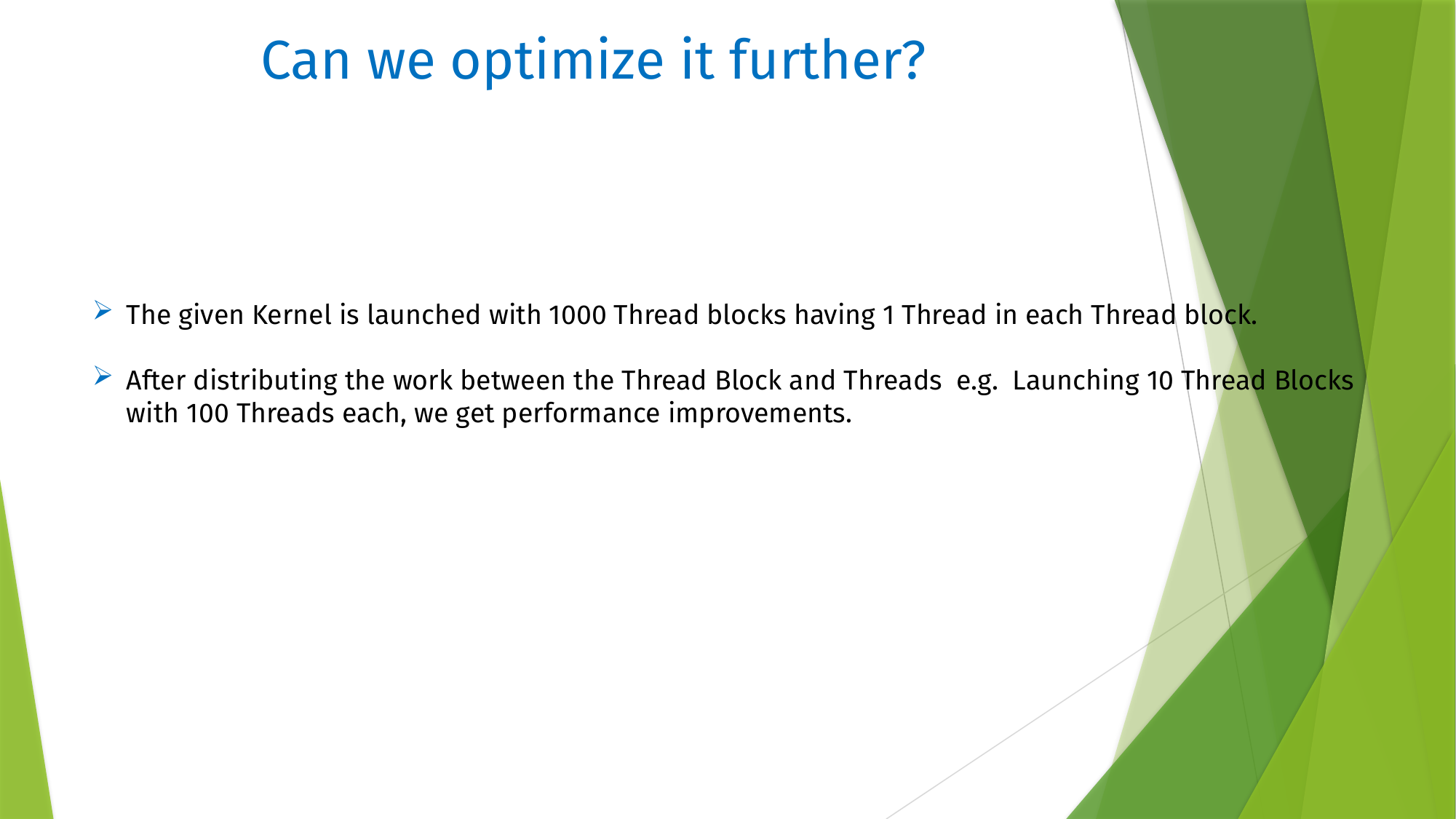

# Can we optimize it further?
The given Kernel is launched with 1000 Thread blocks having 1 Thread in each Thread block.

After distributing the work between the Thread Block and Threads  e.g.  Launching 10 Thread Blocks with 100 Threads each, we get performance improvements.